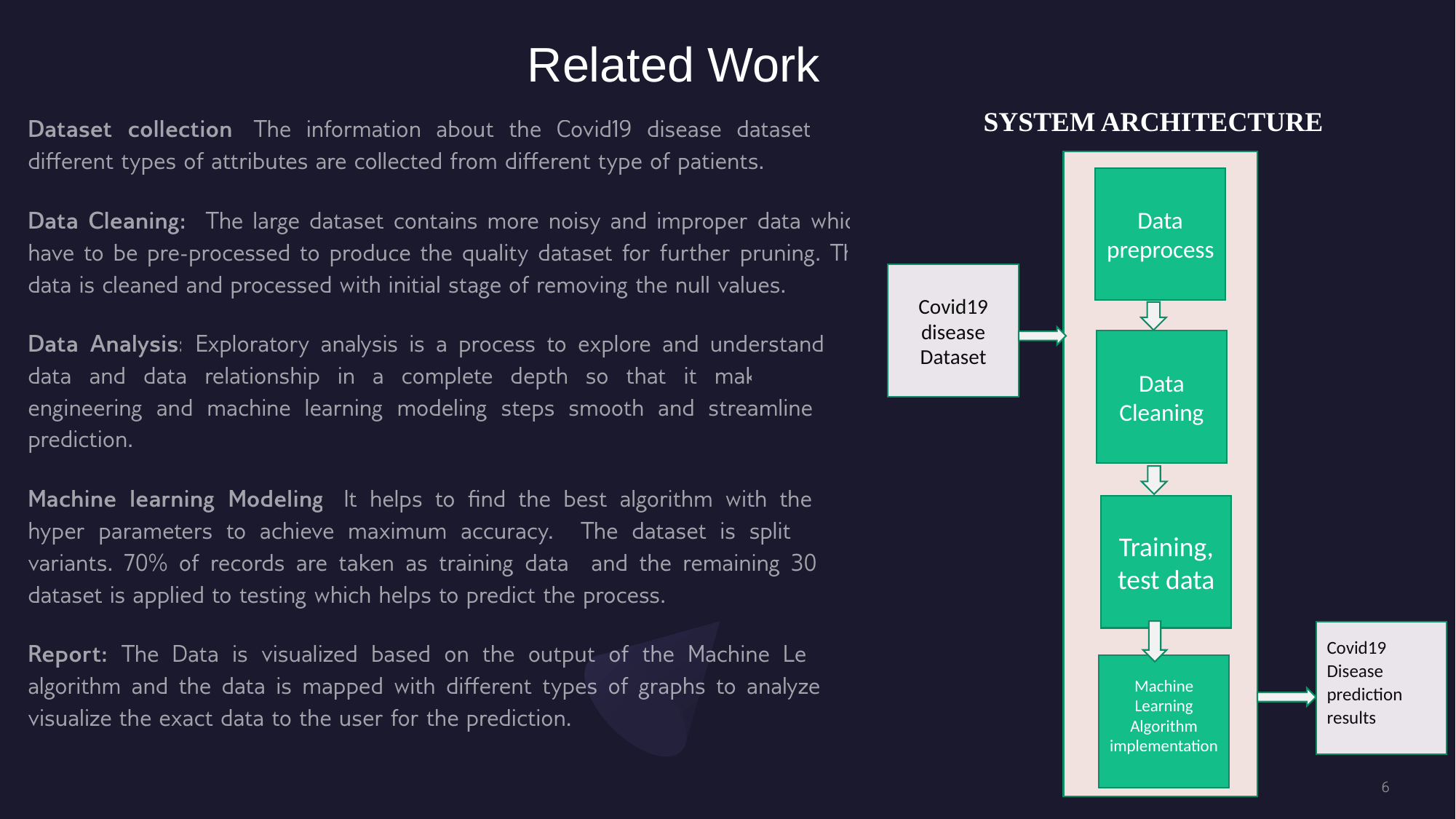

# Related Work
SYSTEM ARCHITECTURE
Data preprocess
Covid19 disease Dataset

Data Cleaning

Training, test data

Covid19  Disease prediction results

Machine Learning Algorithm implementation

Dataset collection: The information about the Covid19 disease dataset with different types of attributes are collected from different type of patients.
Data Cleaning:  The large dataset contains more noisy and improper data which have to be pre-processed to produce the quality dataset for further pruning. The data is cleaned and processed with initial stage of removing the null values.
Data Analysis: Exploratory analysis is a process to explore and understand the data and data relationship in a complete depth so that it makes feature engineering and machine learning modeling steps smooth and streamlined for prediction.
Machine learning Modeling: It helps to find the best algorithm with the best hyper parameters to achieve maximum accuracy.  The dataset is split into 2 variants. 70% of records are taken as training data  and the remaining 30% of dataset is applied to testing which helps to predict the process.
Report: The Data is visualized based on the output of the Machine Learning algorithm and the data is mapped with different types of graphs to analyze and visualize the exact data to the user for the prediction.

6